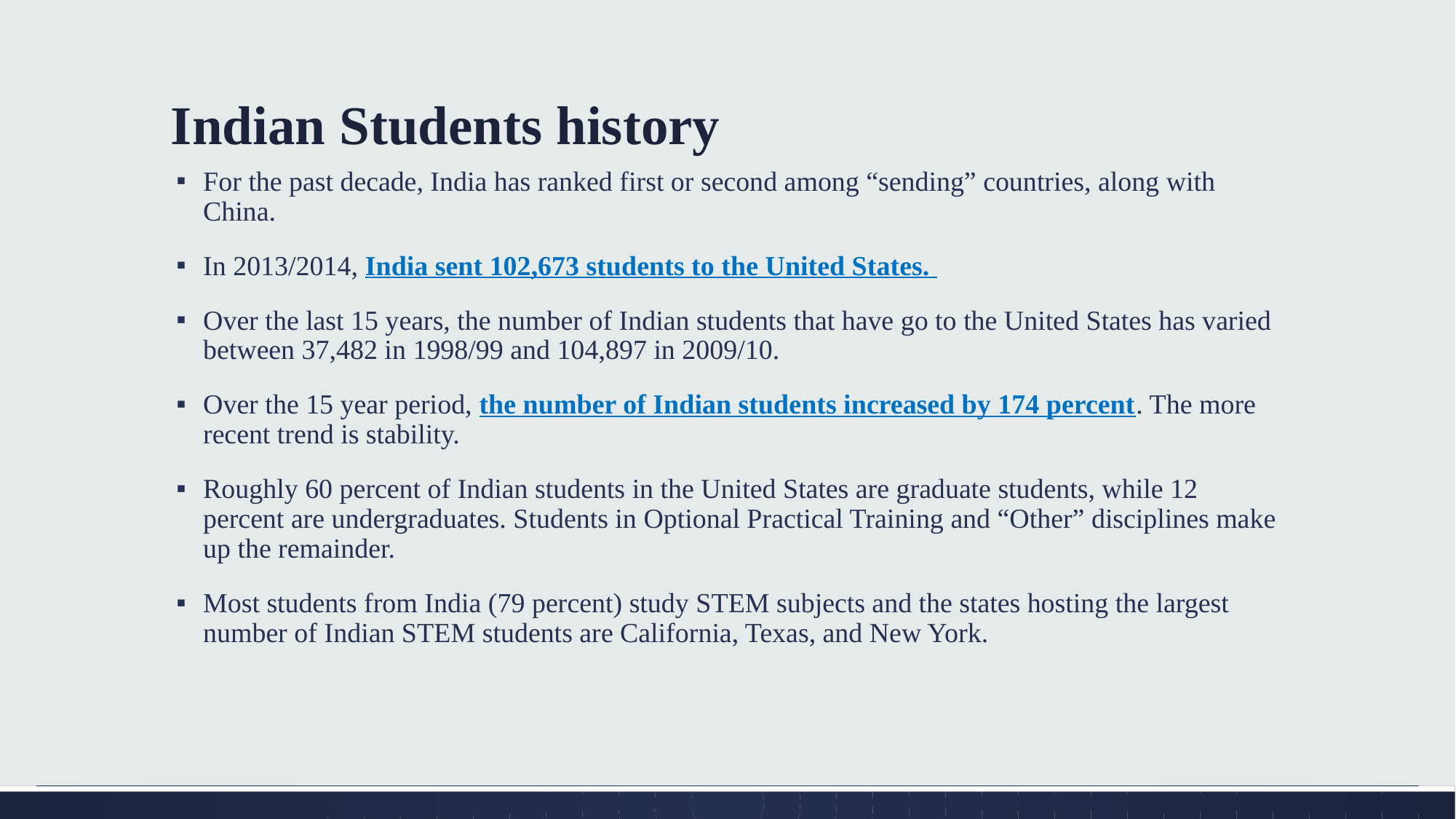

# Indian Students history
For the past decade, India has ranked first or second among “sending” countries, along with China.
In 2013/2014, India sent 102,673 students to the United States.
Over the last 15 years, the number of Indian students that have go to the United States has varied between 37,482 in 1998/99 and 104,897 in 2009/10.
Over the 15 year period, the number of Indian students increased by 174 percent. The more recent trend is stability.
Roughly 60 percent of Indian students in the United States are graduate students, while 12 percent are undergraduates. Students in Optional Practical Training and “Other” disciplines make up the remainder.
Most students from India (79 percent) study STEM subjects and the states hosting the largest number of Indian STEM students are California, Texas, and New York.